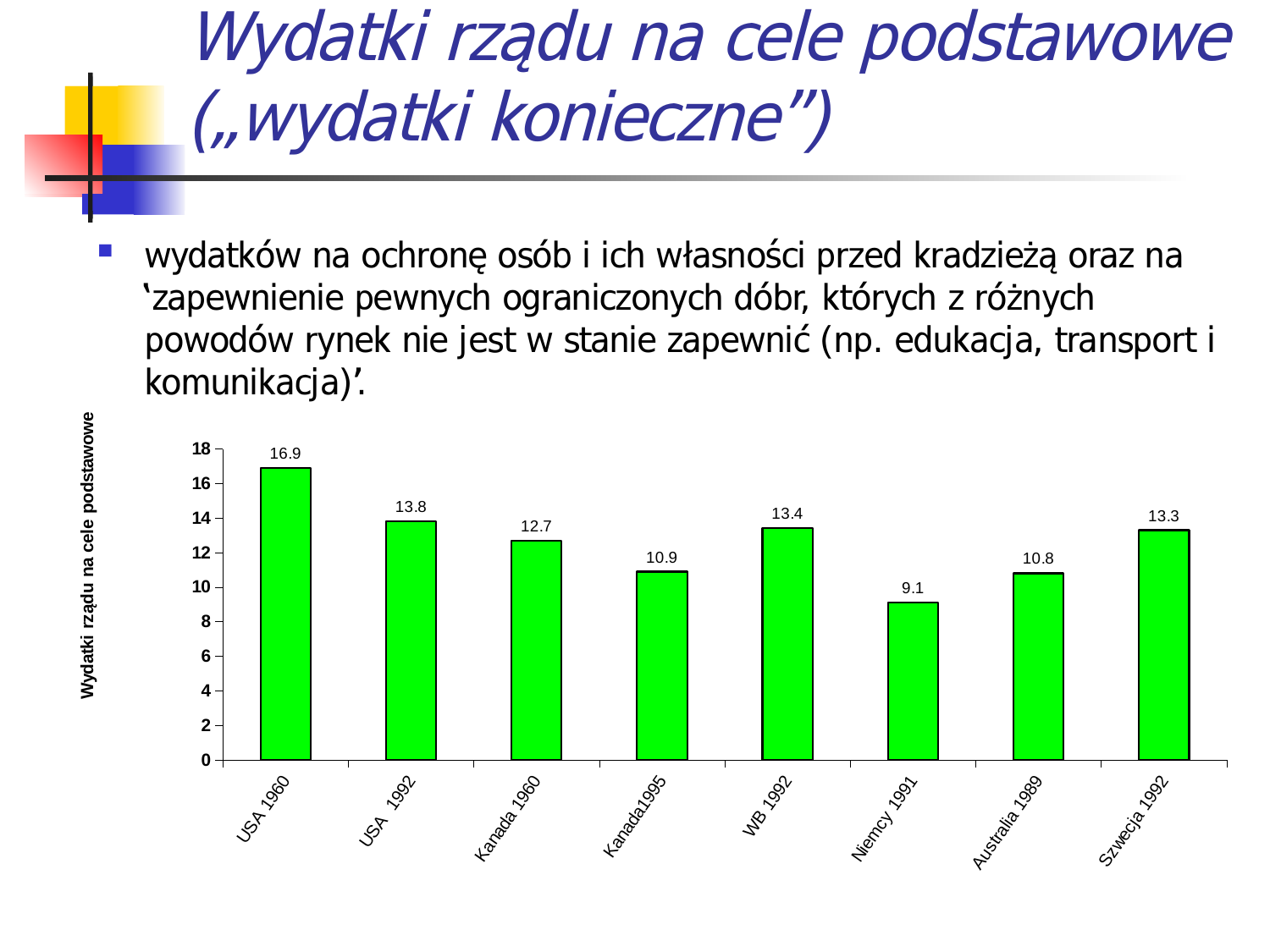

# Wydatki rządu na cele podstawowe („wydatki konieczne”)
wydatków na ochronę osób i ich własności przed kradzieżą oraz na ‘zapewnienie pewnych ograniczonych dóbr, których z różnych powodów rynek nie jest w stanie zapewnić (np. edukacja, transport i komunikacja)’.

### Chart

| Category |  |
|---|---|
| USA 1960 | 16.9 |
| USA  1992 | 13.8 |
| Kanada 1960 | 12.7 |
| Kanada1995 | 10.9 |
| WB 1992 | 13.4 |
| Niemcy 1991 | 9.1 |
| Australia 1989 | 10.8 |
| Szwecja 1992 | 13.3 |